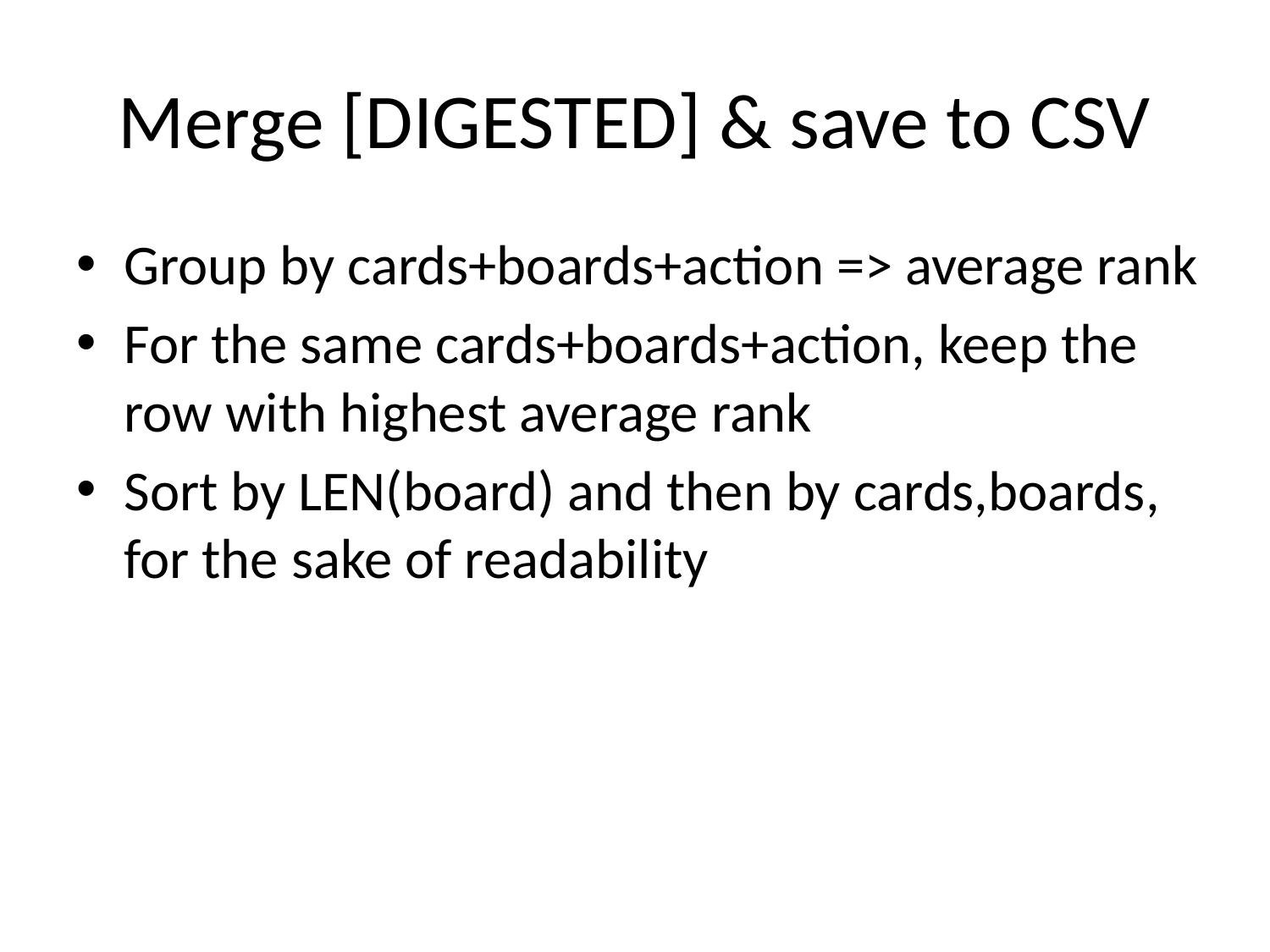

# Merge [DIGESTED] & save to CSV
Group by cards+boards+action => average rank
For the same cards+boards+action, keep the row with highest average rank
Sort by LEN(board) and then by cards,boards, for the sake of readability